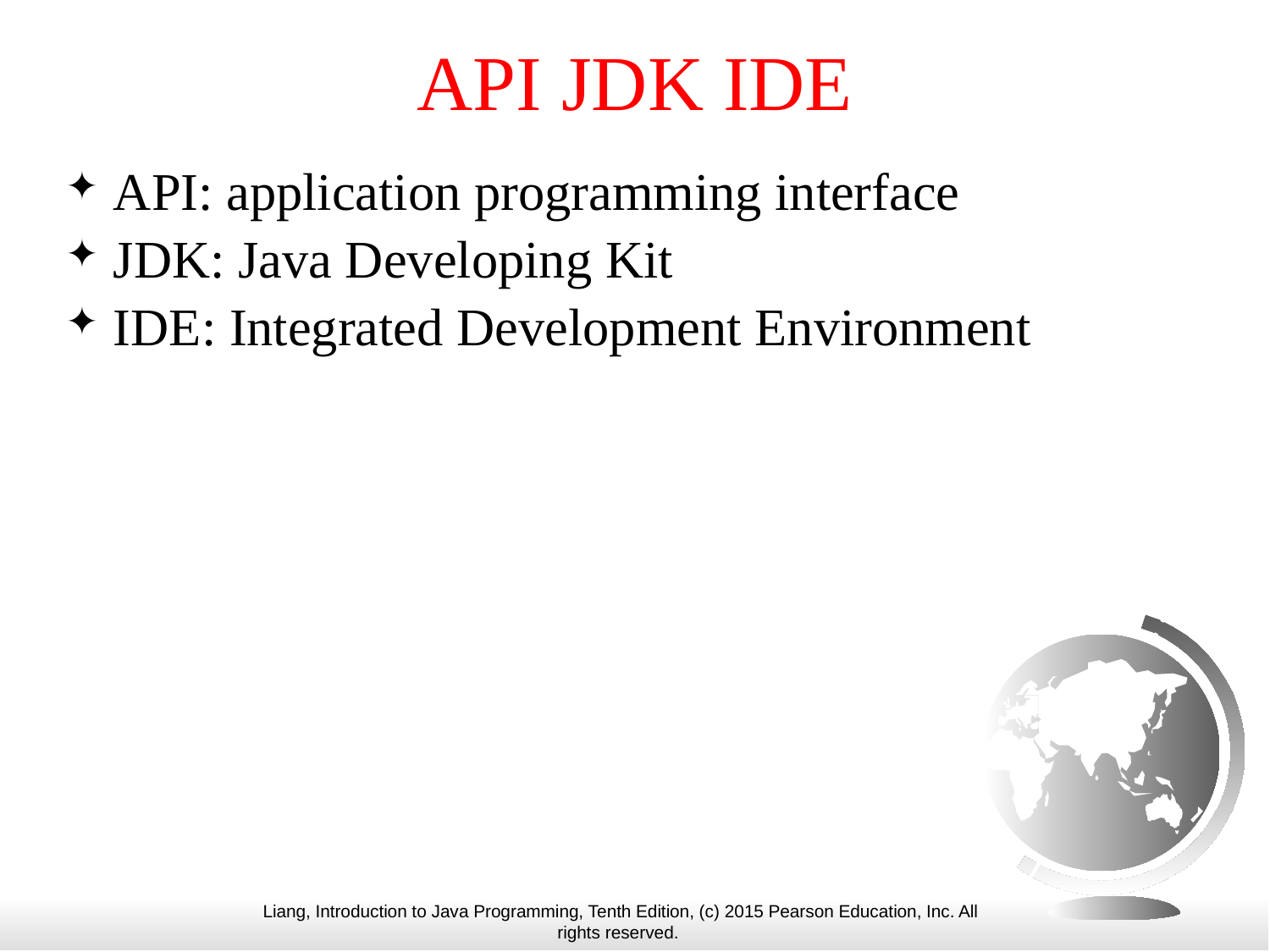

# API JDK IDE
API: application programming interface
JDK: Java Developing Kit
IDE: Integrated Development Environment

30